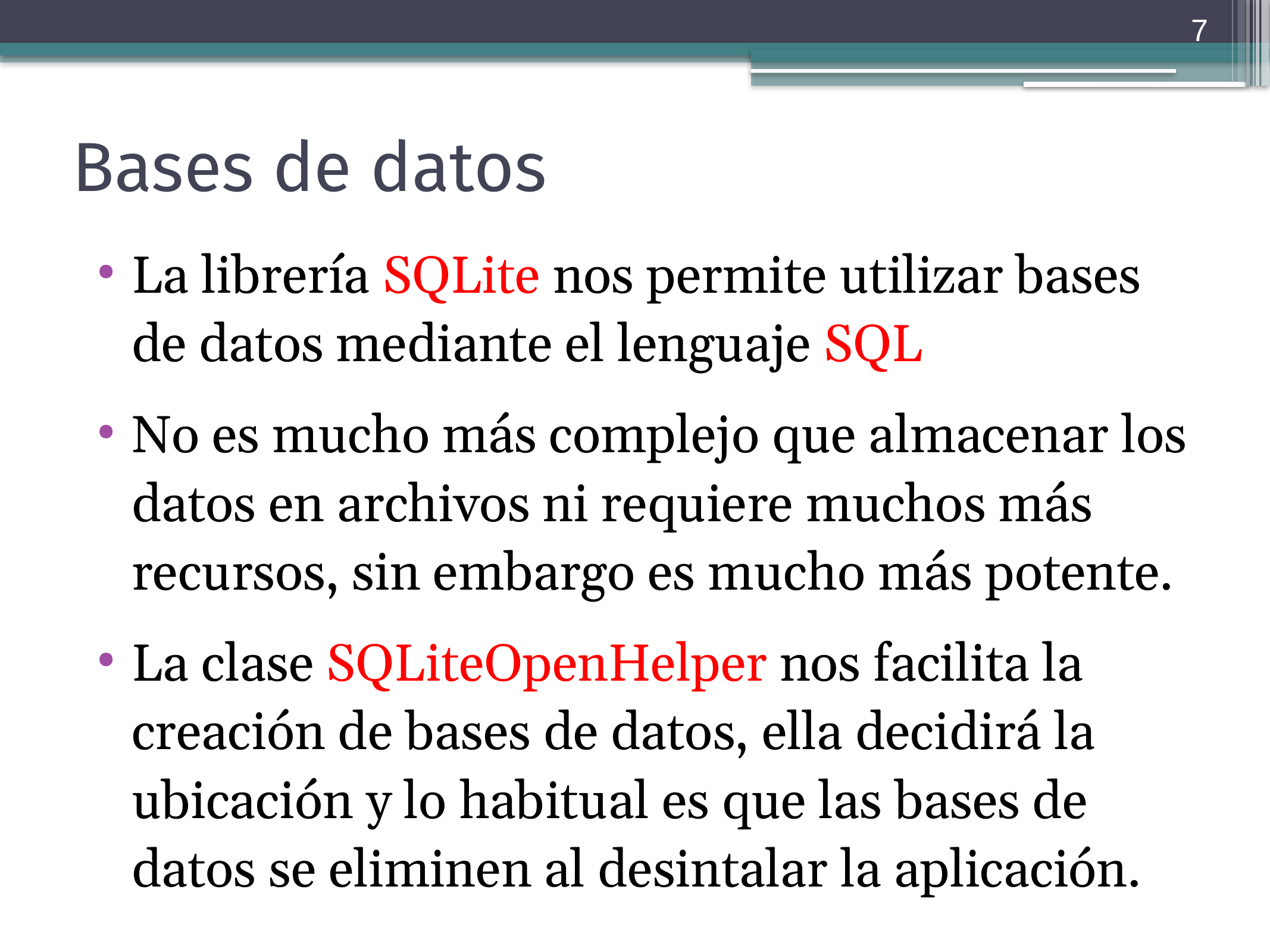

7
# Bases de datos
La librería SQLite nos permite utilizar bases de datos mediante el lenguaje SQL
No es mucho más complejo que almacenar los datos en archivos ni requiere muchos más recursos, sin embargo es mucho más potente.
La clase SQLiteOpenHelper nos facilita la creación de bases de datos, ella decidirá la ubicación y lo habitual es que las bases de datos se eliminen al desintalar la aplicación.